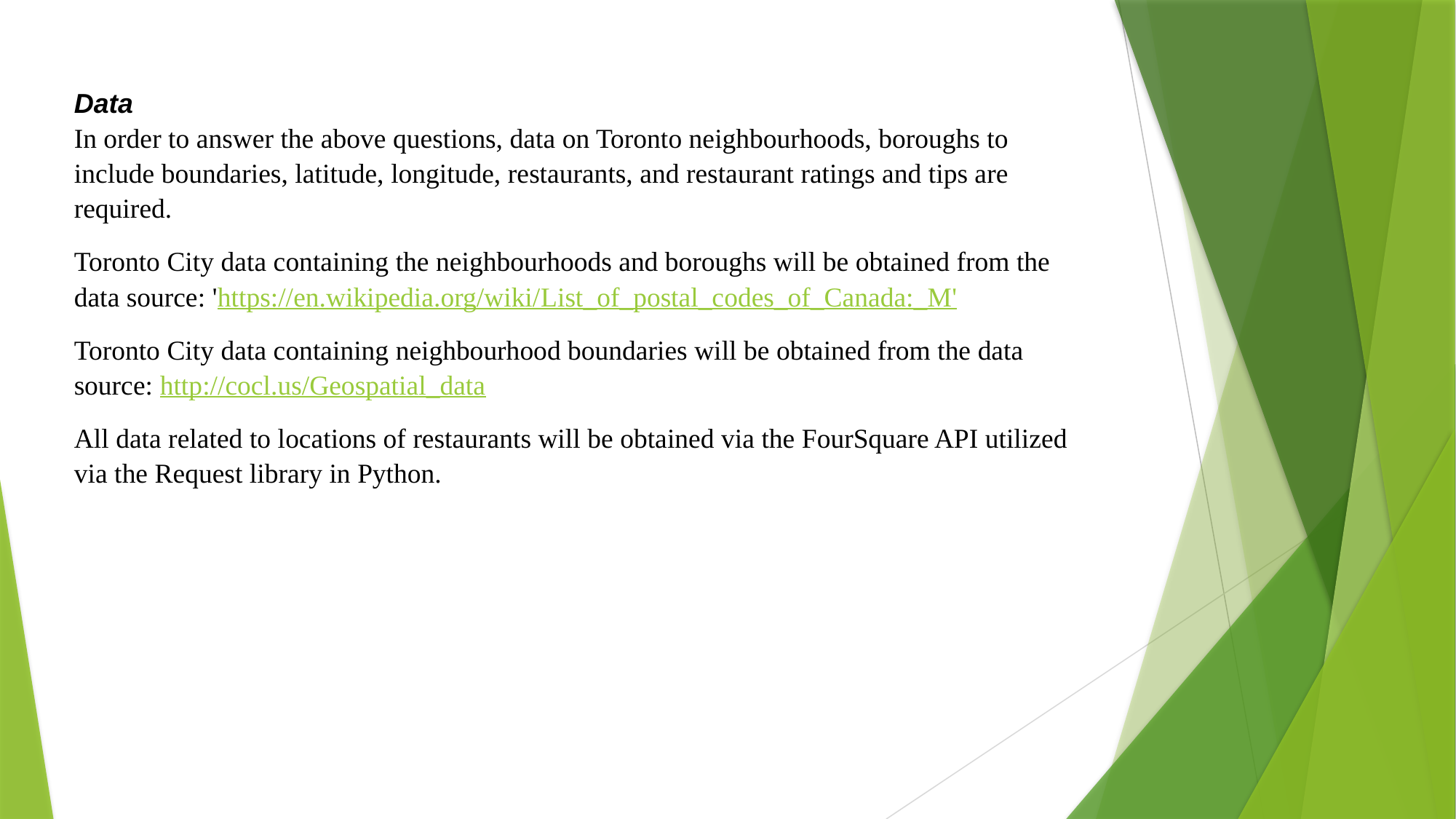

Data
In order to answer the above questions, data on Toronto neighbourhoods, boroughs to include boundaries, latitude, longitude, restaurants, and restaurant ratings and tips are required.
Toronto City data containing the neighbourhoods and boroughs will be obtained from the data source: 'https://en.wikipedia.org/wiki/List_of_postal_codes_of_Canada:_M'
Toronto City data containing neighbourhood boundaries will be obtained from the data source: http://cocl.us/Geospatial_data
All data related to locations of restaurants will be obtained via the FourSquare API utilized via the Request library in Python.